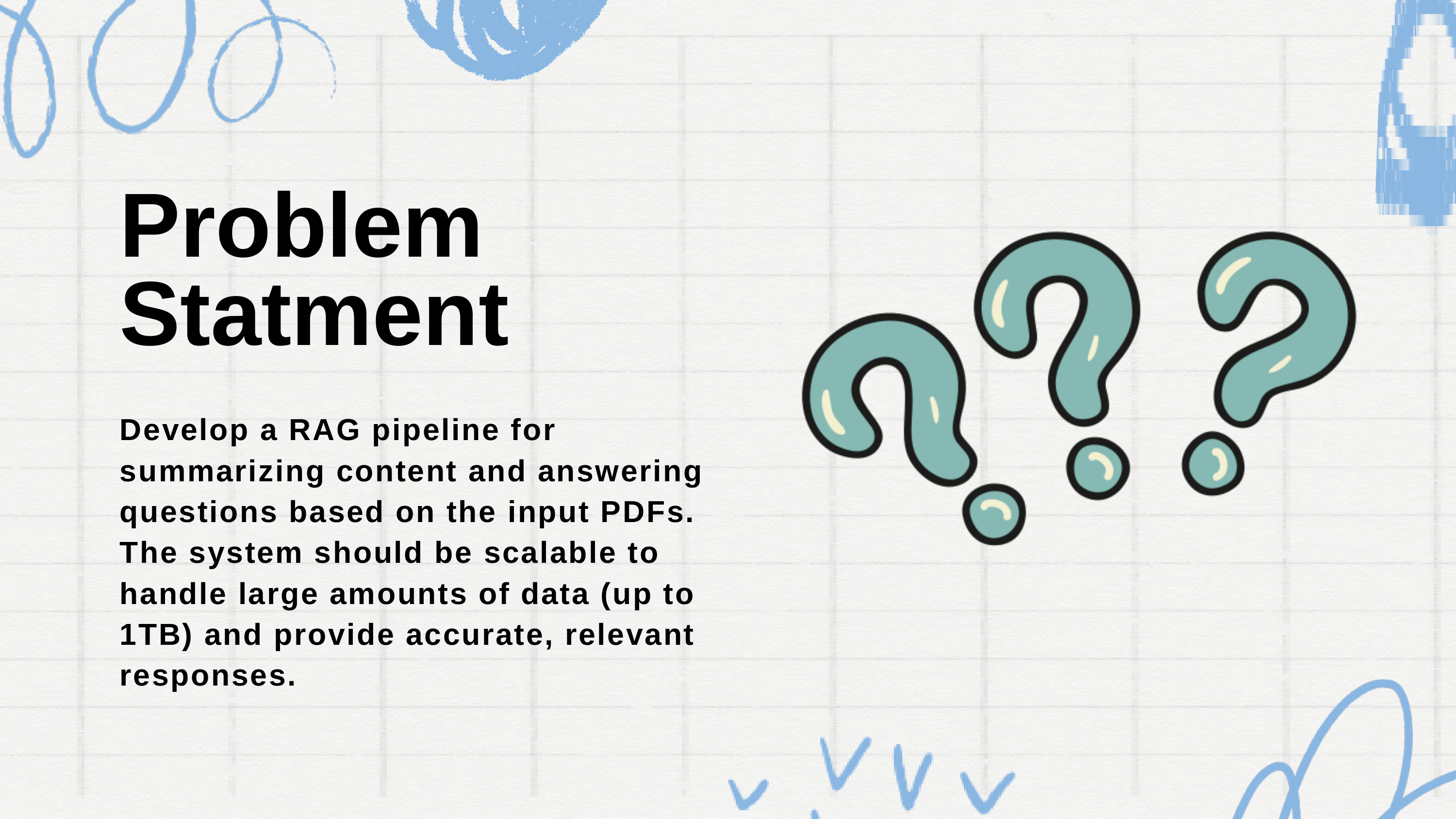

Problem Statment

Develop a RAG pipeline for summarizing content and answering questions based on the input PDFs. The system should be scalable to handle large amounts of data (up to 1TB) and provide accurate, relevant responses.